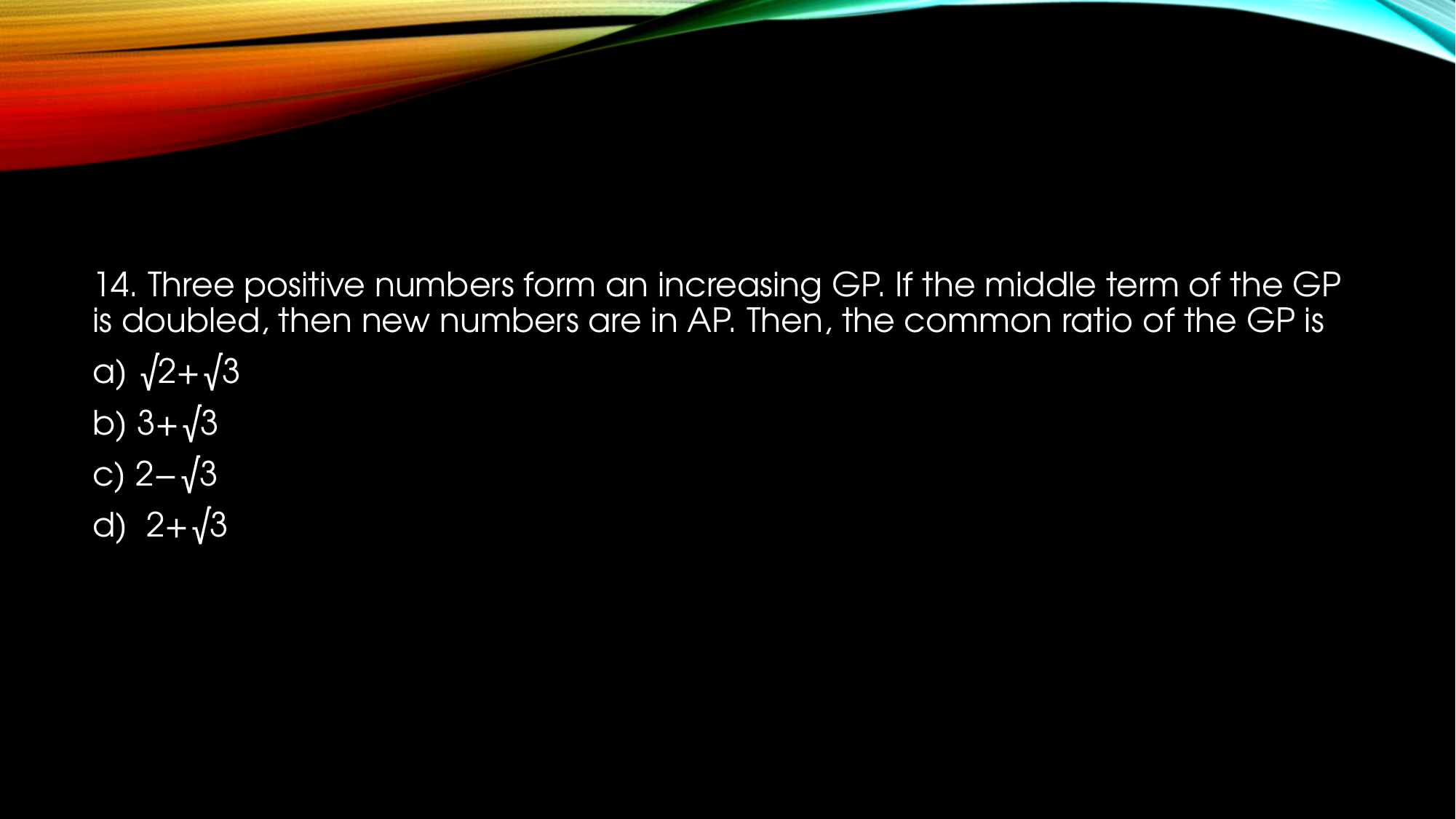

14. Three positive numbers form an increasing GP. If the middle term of the GP is doubled, then new numbers are in AP. Then, the common ratio of the GP is
a) √2+√3
b) 3+√3
c) 2−√3
d)  2+√3